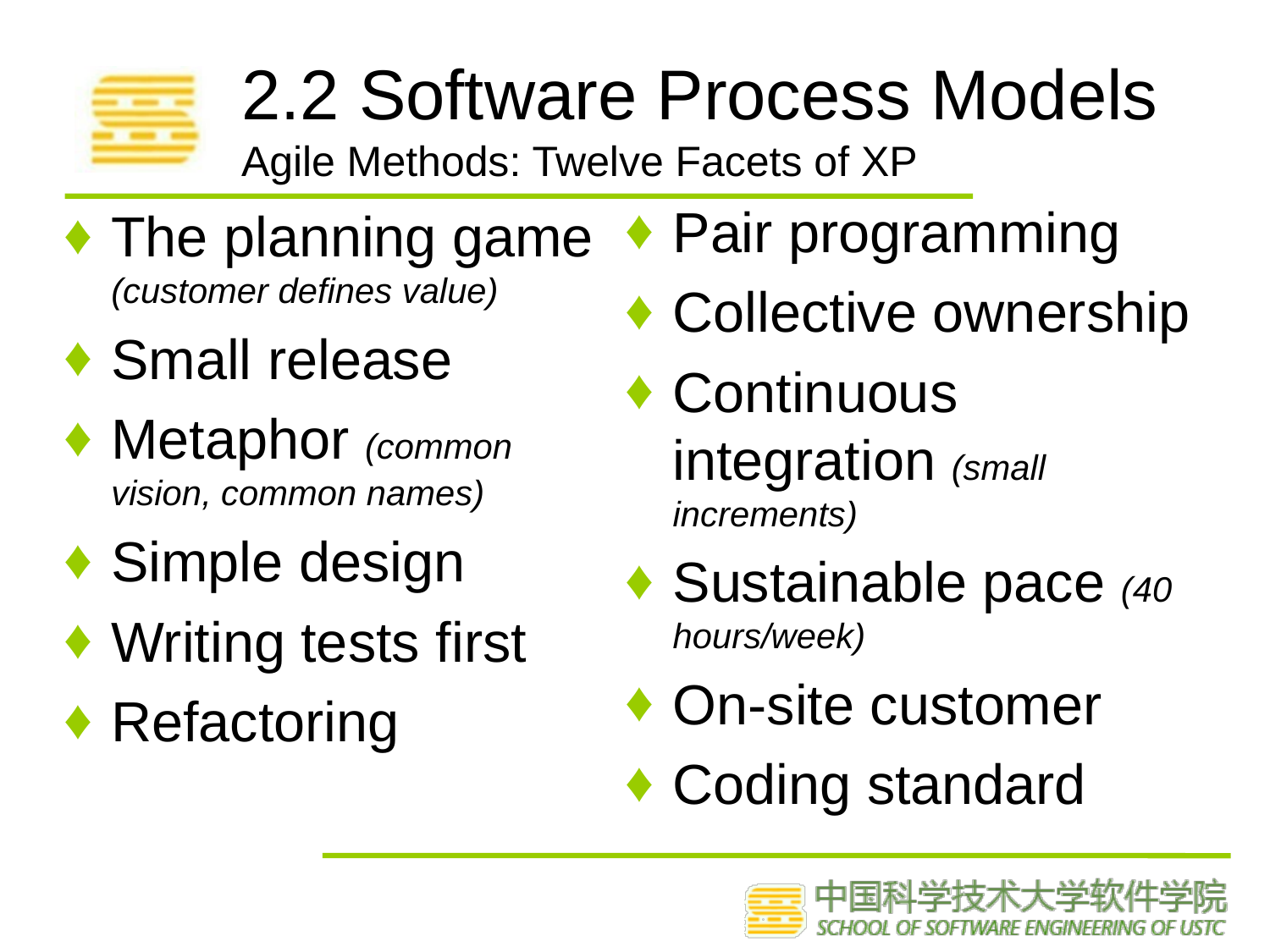

# 2.2 Software Process Models Agile Methods: Twelve Facets of XP
Pair programming
Collective ownership
Continuous integration (small increments)
Sustainable pace (40 hours/week)
On-site customer
Coding standard
The planning game (customer defines value)
Small release
Metaphor (common vision, common names)
Simple design
Writing tests first
Refactoring